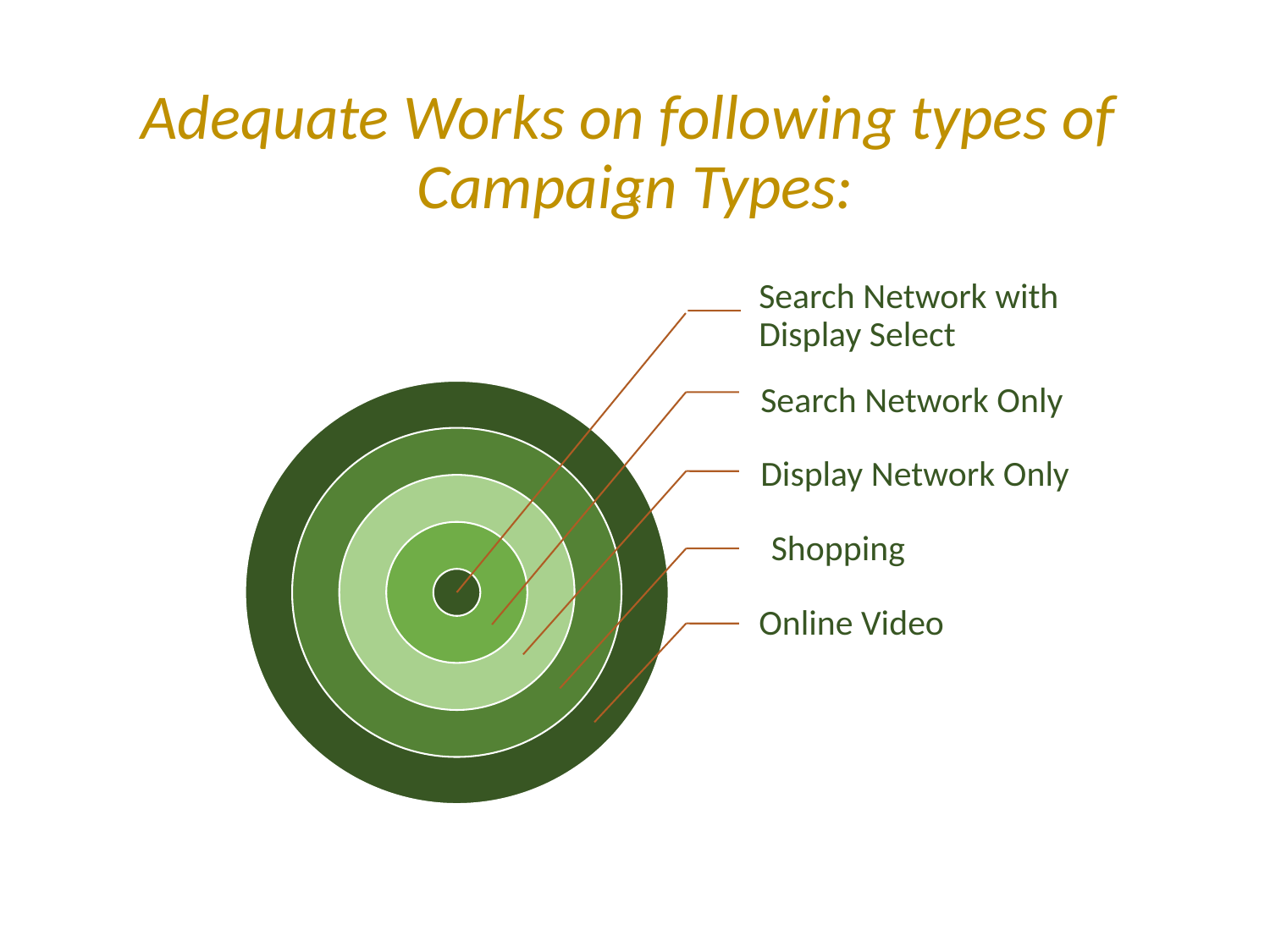

# Adequate Works on following types of Campaign Types:
*
Search Network with Display Select
Search Network Only
Display Network Only
Shopping
Online Video